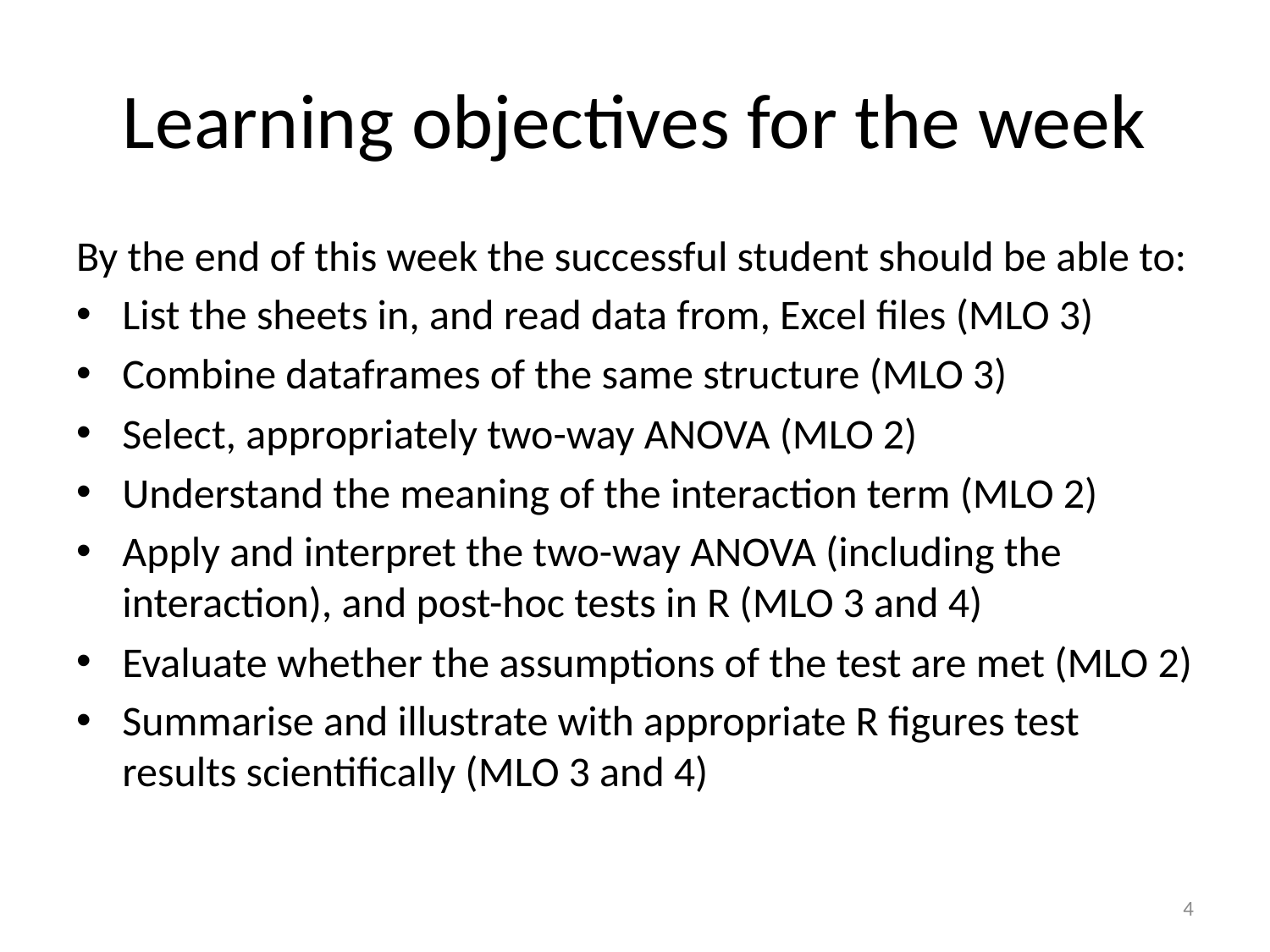

# Learning objectives for the week
By the end of this week the successful student should be able to:
List the sheets in, and read data from, Excel files (MLO 3)
Combine dataframes of the same structure (MLO 3)
Select, appropriately two-way ANOVA (MLO 2)
Understand the meaning of the interaction term (MLO 2)
Apply and interpret the two-way ANOVA (including the interaction), and post-hoc tests in R (MLO 3 and 4)
Evaluate whether the assumptions of the test are met (MLO 2)
Summarise and illustrate with appropriate R figures test results scientifically (MLO 3 and 4)
4